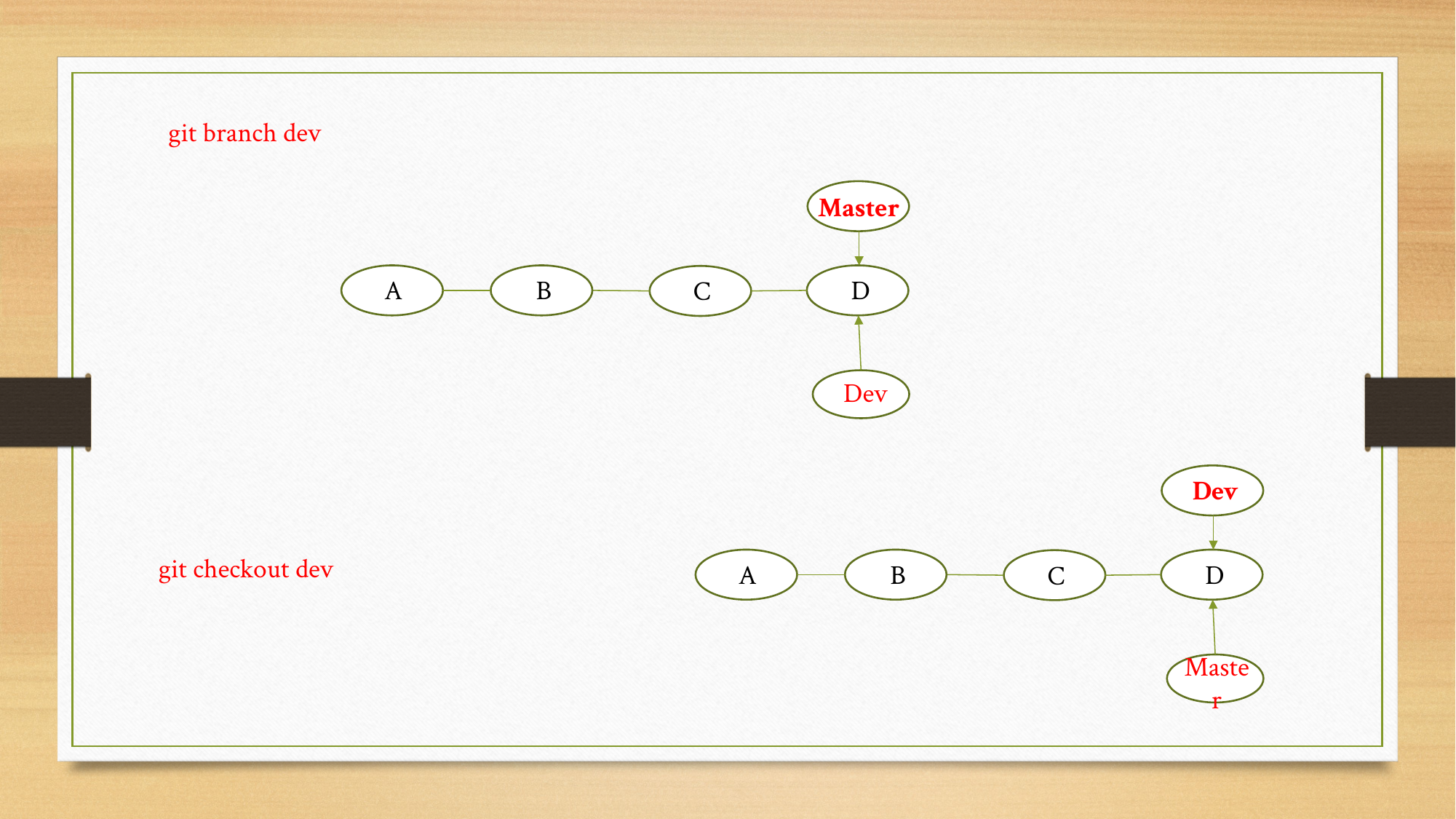

git branch dev
  Master

  A

  B

  D

  C

  Dev

  Dev

  A

  B

  D

  C
 Master

git checkout dev